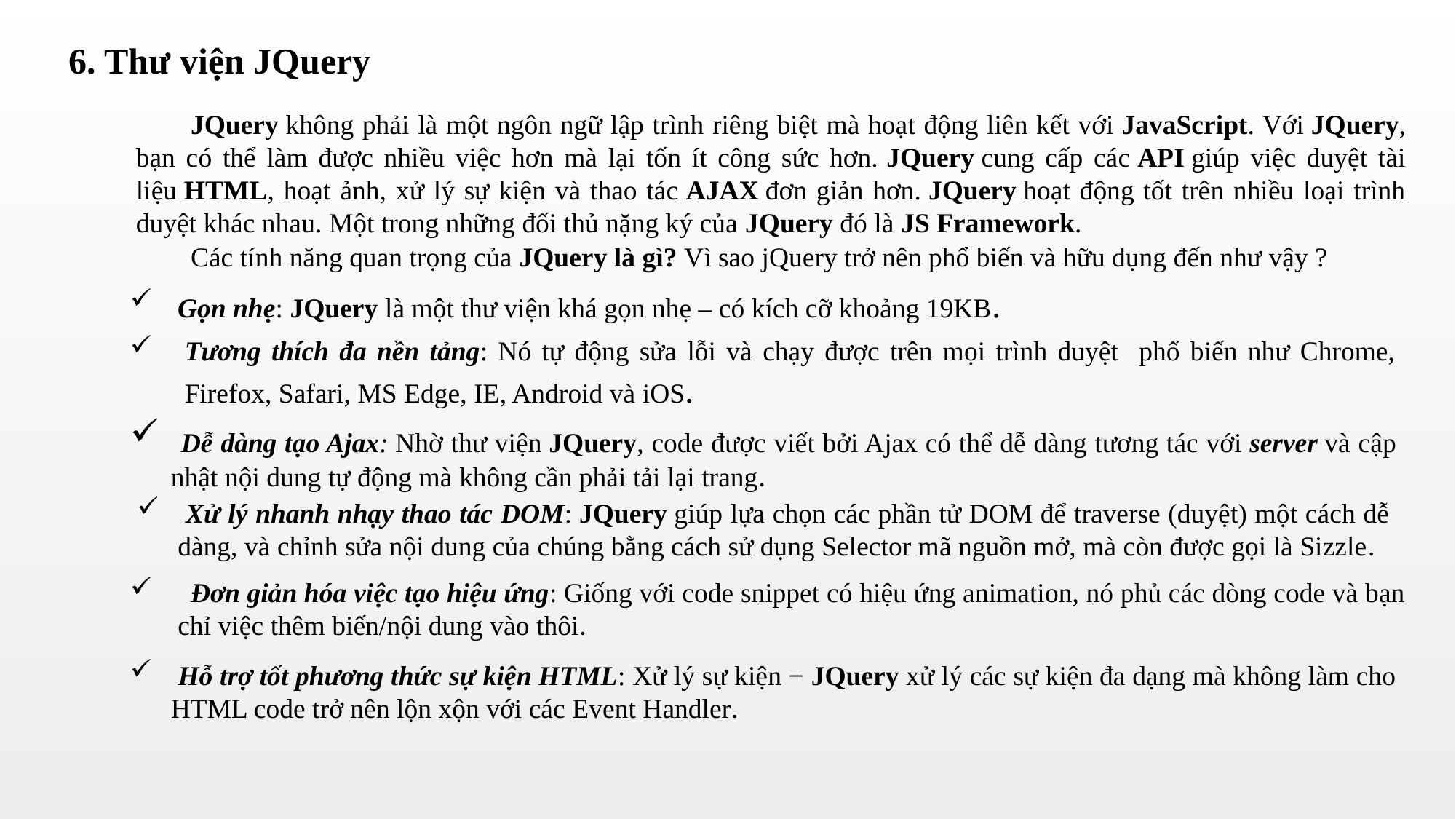

6. Thư viện JQuery
JQuery không phải là một ngôn ngữ lập trình riêng biệt mà hoạt động liên kết với JavaScript. Với JQuery, bạn có thể làm được nhiều việc hơn mà lại tốn ít công sức hơn. JQuery cung cấp các API giúp việc duyệt tài liệu HTML, hoạt ảnh, xử lý sự kiện và thao tác AJAX đơn giản hơn. JQuery hoạt động tốt trên nhiều loại trình duyệt khác nhau. Một trong những đối thủ nặng ký của JQuery đó là JS Framework.

Các tính năng quan trọng của JQuery là gì? Vì sao jQuery trở nên phổ biến và hữu dụng đến như vậy ?

 Gọn nhẹ: JQuery là một thư viện khá gọn nhẹ – có kích cỡ khoảng 19KB.

Tương thích đa nền tảng: Nó tự động sửa lỗi và chạy được trên mọi trình duyệt  phổ biến như Chrome, Firefox, Safari, MS Edge, IE, Android và iOS.

 Dễ dàng tạo Ajax: Nhờ thư viện JQuery, code được viết bởi Ajax có thể dễ dàng tương tác với server và cập nhật nội dung tự động mà không cần phải tải lại trang.

 Xử lý nhanh nhạy thao tác DOM: JQuery giúp lựa chọn các phần tử DOM để traverse (duyệt) một cách dễ   dàng, và chỉnh sửa nội dung của chúng bằng cách sử dụng Selector mã nguồn mở, mà còn được gọi là Sizzle.

  Đơn giản hóa việc tạo hiệu ứng: Giống với code snippet có hiệu ứng animation, nó phủ các dòng code và bạn chỉ việc thêm biến/nội dung vào thôi.

 Hỗ trợ tốt phương thức sự kiện HTML: Xử lý sự kiện − JQuery xử lý các sự kiện đa dạng mà không làm cho HTML code trở nên lộn xộn với các Event Handler.